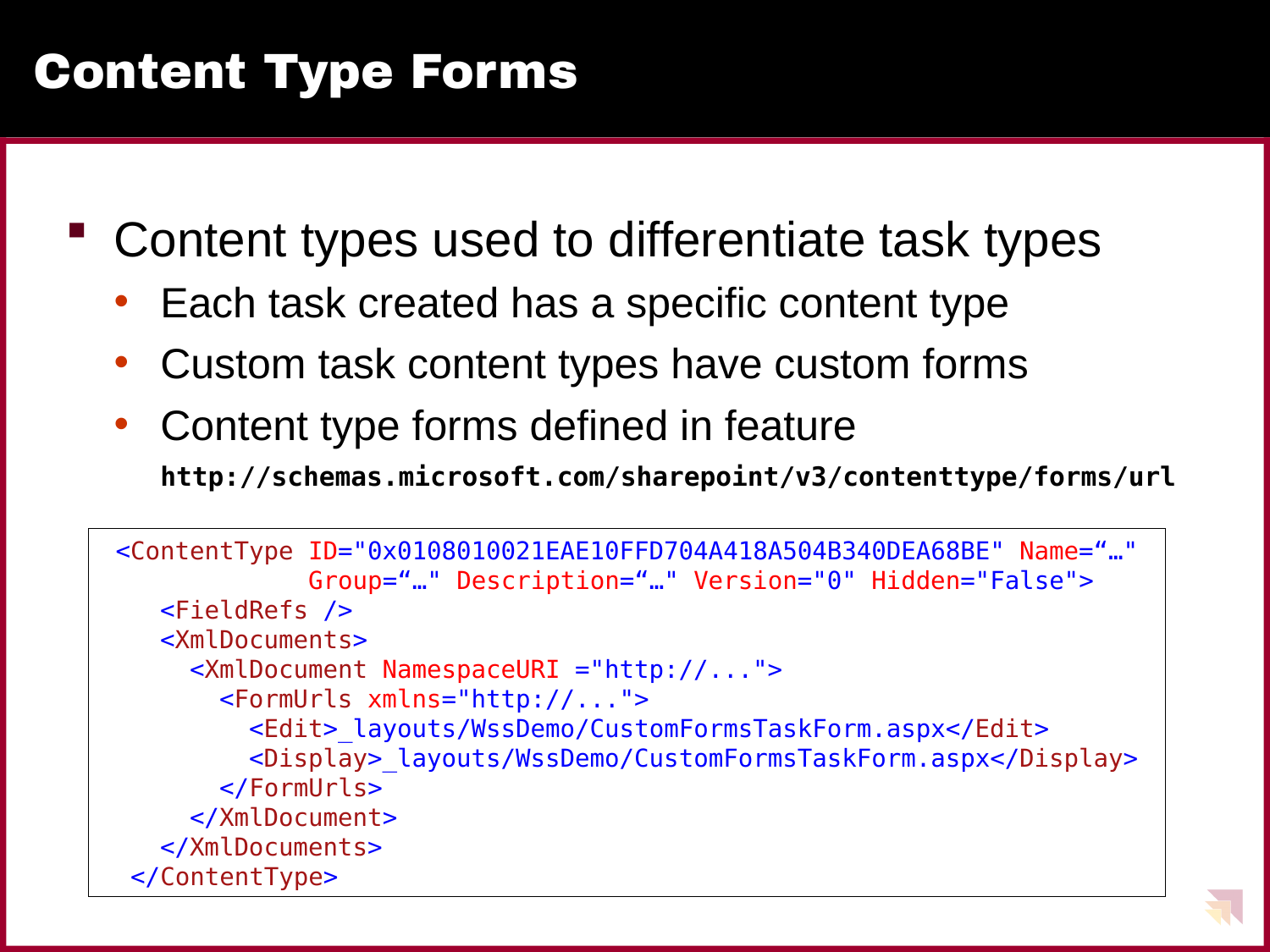

# Content Type Forms
Content types used to differentiate task types
Each task created has a specific content type
Custom task content types have custom forms
Content type forms defined in feature
http://schemas.microsoft.com/sharepoint/v3/contenttype/forms/url
 <ContentType ID="0x0108010021EAE10FFD704A418A504B340DEA68BE" Name=“…"
              Group=“…" Description=“…" Version="0" Hidden="False">
    <FieldRefs />
    <XmlDocuments>
      <XmlDocument NamespaceURI ="http://...">
        <FormUrls xmlns="http://...">
          <Edit>_layouts/WssDemo/CustomFormsTaskForm.aspx</Edit>
          <Display>_layouts/WssDemo/CustomFormsTaskForm.aspx</Display>
        </FormUrls>
      </XmlDocument>
    </XmlDocuments>
  </ContentType>